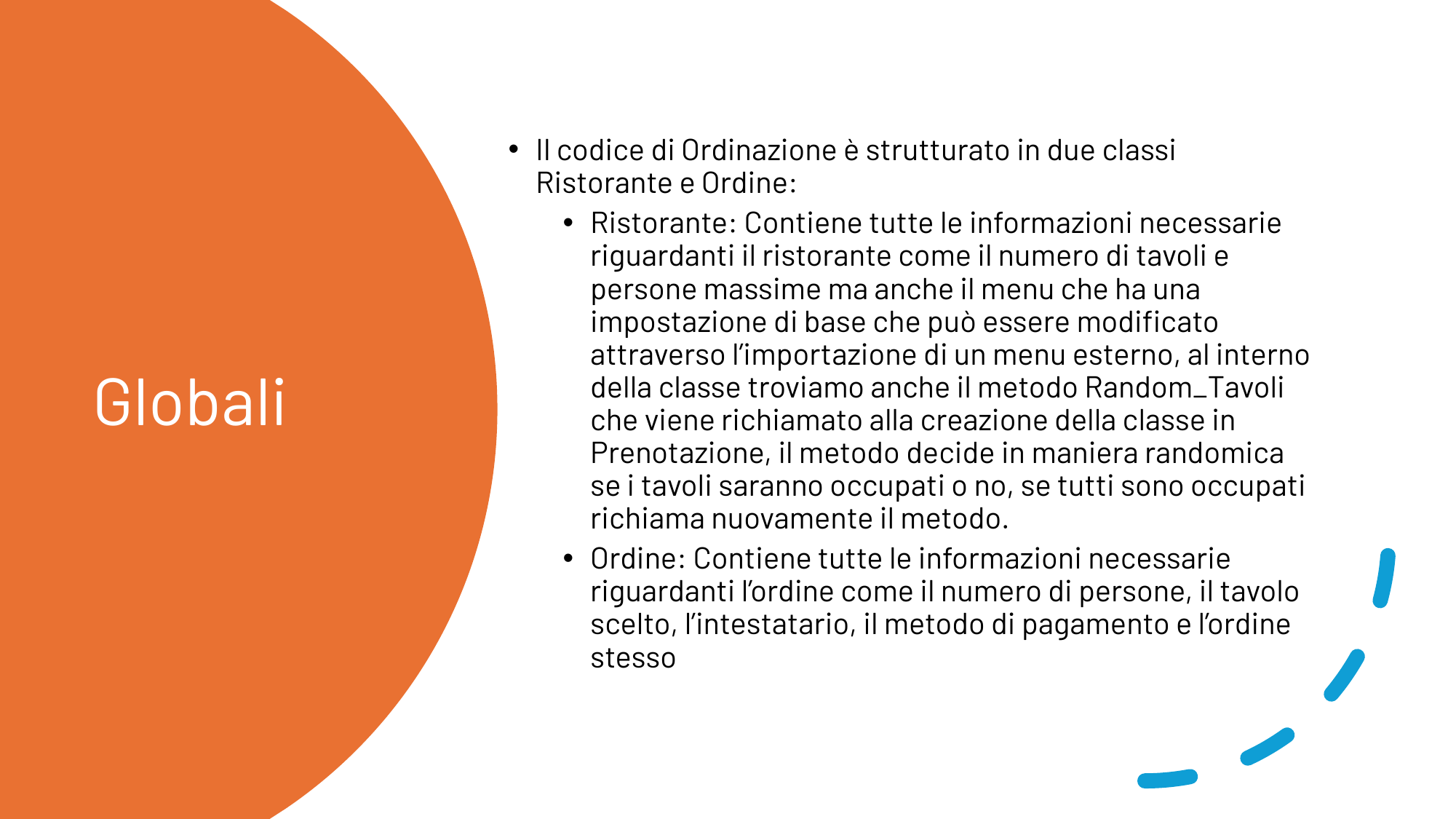

Il codice di Ordinazione è strutturato in due classi Ristorante e Ordine:
Ristorante: Contiene tutte le informazioni necessarie riguardanti il ristorante come il numero di tavoli e persone massime ma anche il menu che ha una impostazione di base che può essere modificato attraverso l’importazione di un menu esterno, al interno della classe troviamo anche il metodo Random_Tavoli che viene richiamato alla creazione della classe in Prenotazione, il metodo decide in maniera randomica se i tavoli saranno occupati o no, se tutti sono occupati richiama nuovamente il metodo.
Ordine: Contiene tutte le informazioni necessarie riguardanti l’ordine come il numero di persone, il tavolo scelto, l’intestatario, il metodo di pagamento e l’ordine stesso
# Globali